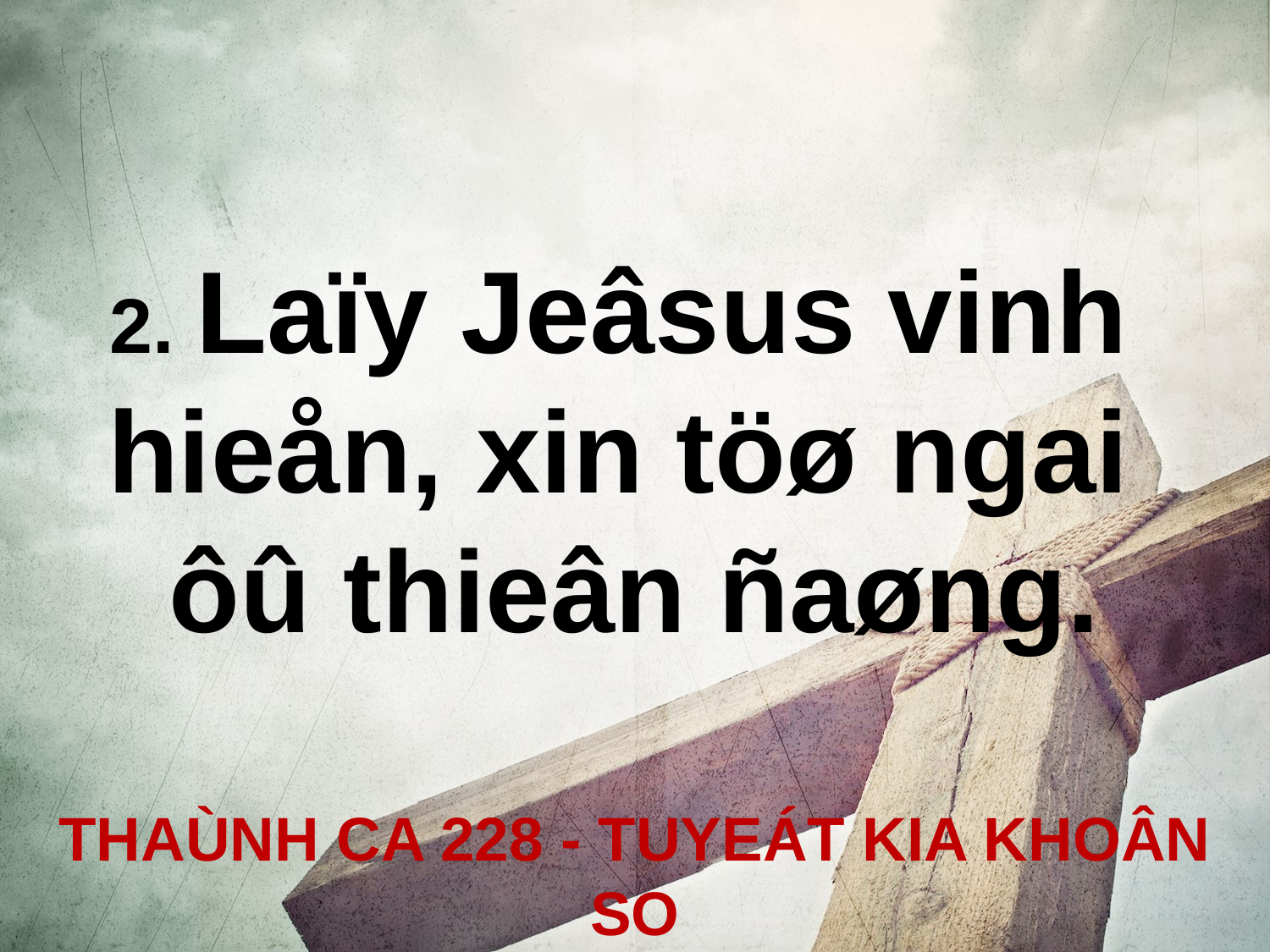

2. Laïy Jeâsus vinh
hieån, xin töø ngai
ôû thieân ñaøng.
THAÙNH CA 228 - TUYEÁT KIA KHOÂN SO